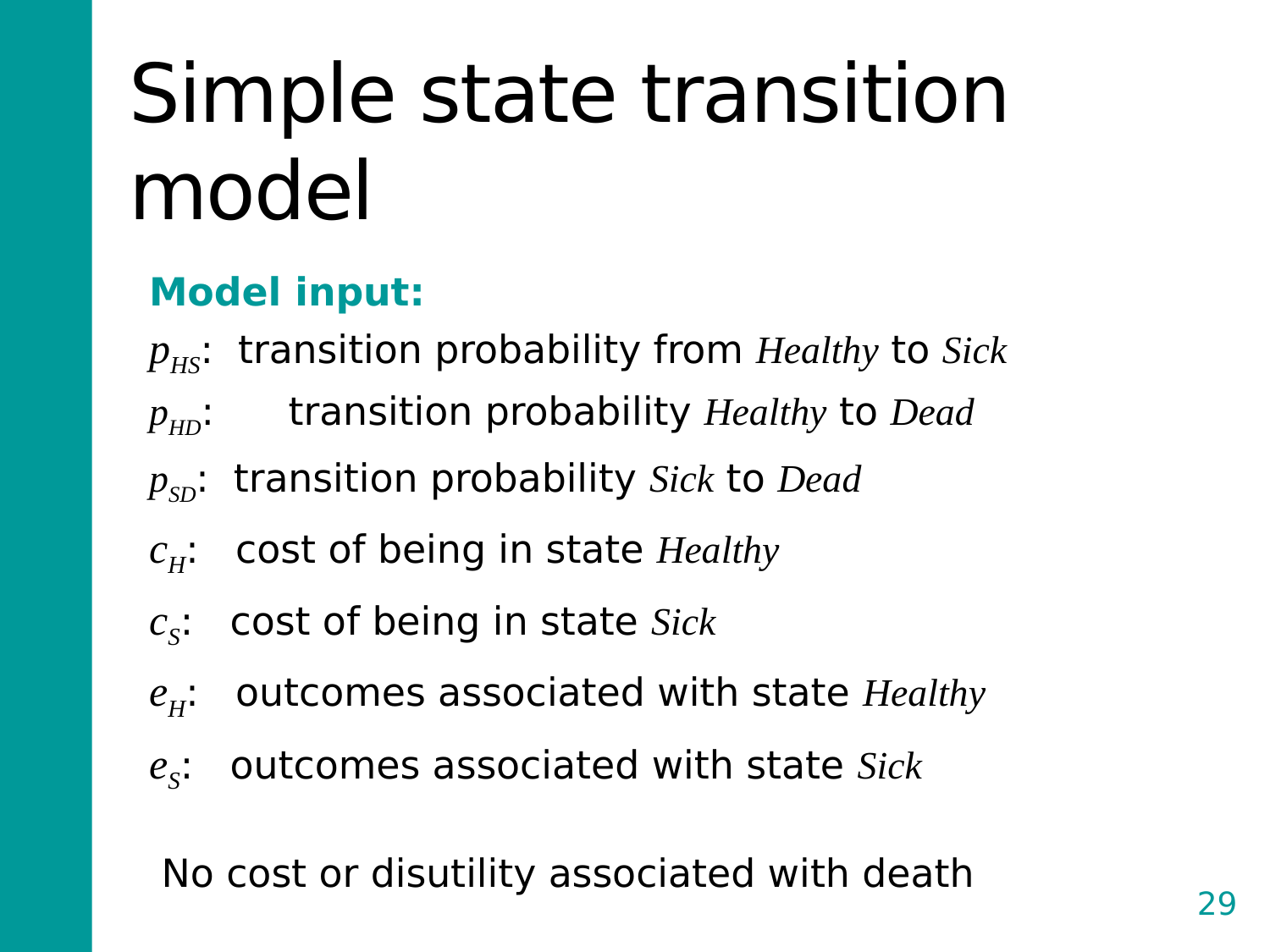

# Simple state transition model
Model input:
pHS:  transition probability from Healthy to Sick
pHD: 	transition probability Healthy to Dead
pSD:  transition probability Sick to Dead
cH:   cost of being in state Healthy
cS:   cost of being in state Sick
eH:   outcomes associated with state Healthy
eS:   outcomes associated with state Sick
 No cost or disutility associated with death
29